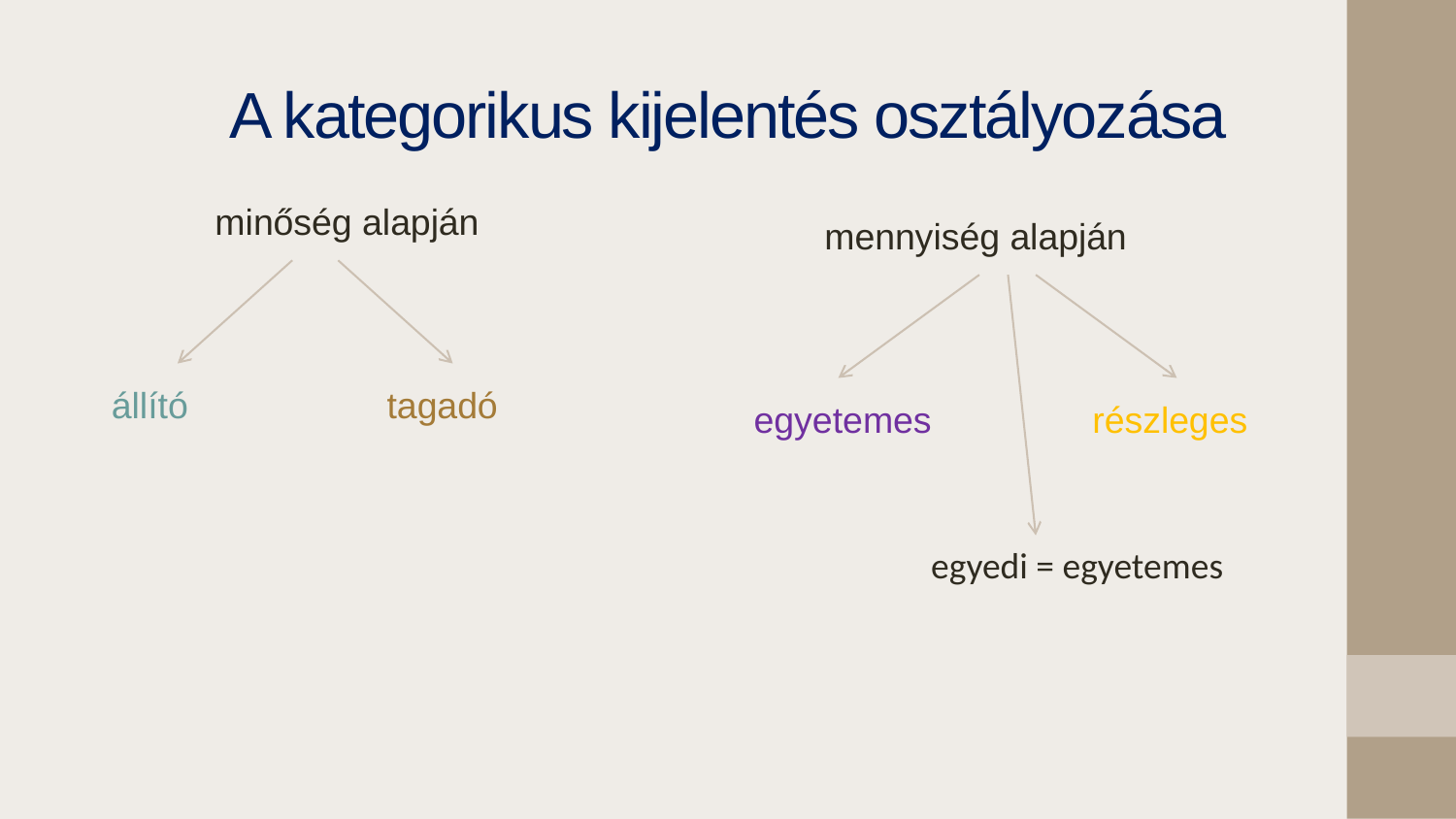

# A kategorikus kijelentés osztályozása
minőség alapján
állító
tagadó
mennyiség alapján
egyetemes
részleges
egyedi = egyetemes